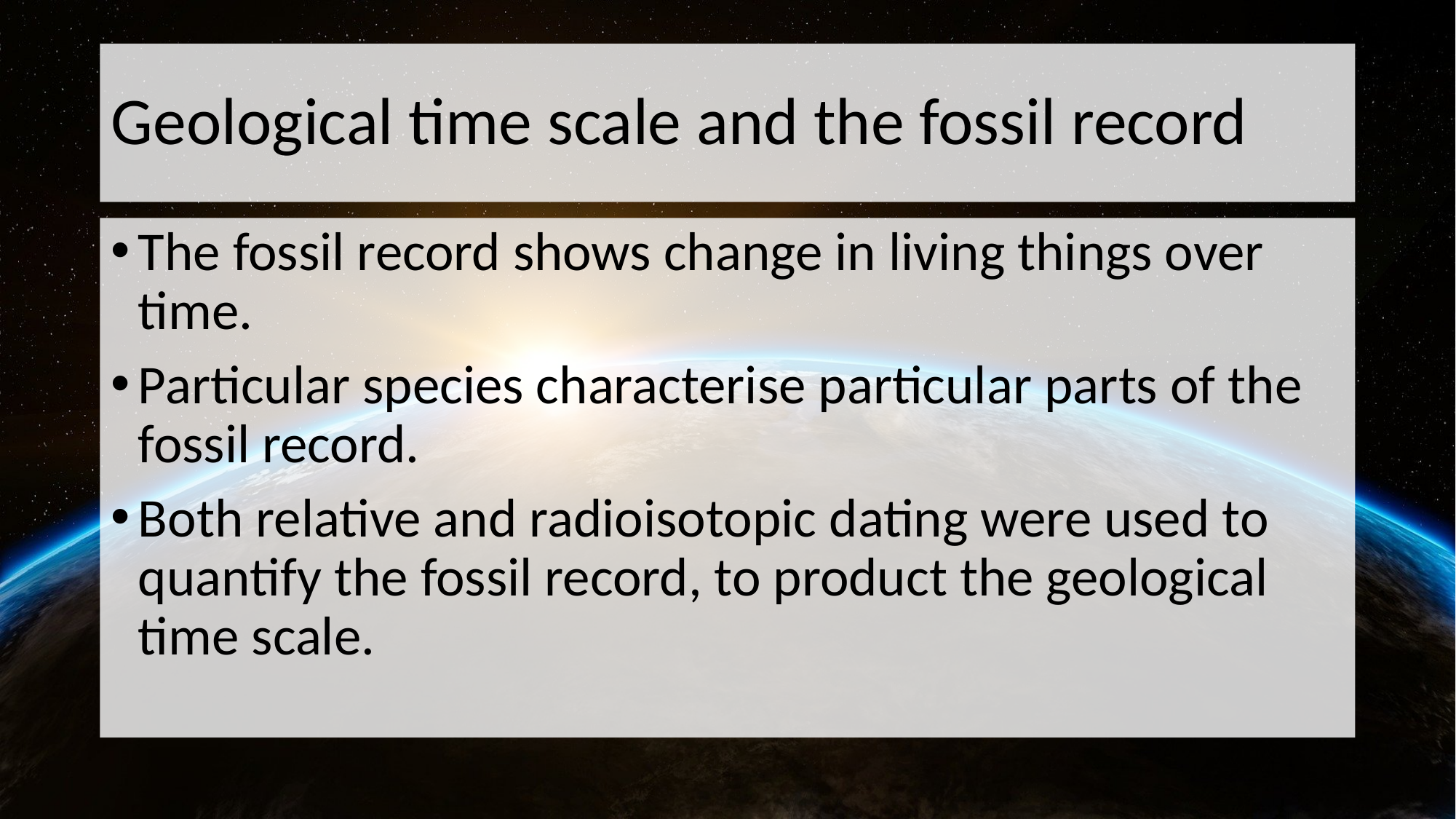

# Geological time scale and the fossil record
The fossil record shows change in living things over time.
Particular species characterise particular parts of the fossil record.
Both relative and radioisotopic dating were used to quantify the fossil record, to product the geological time scale.